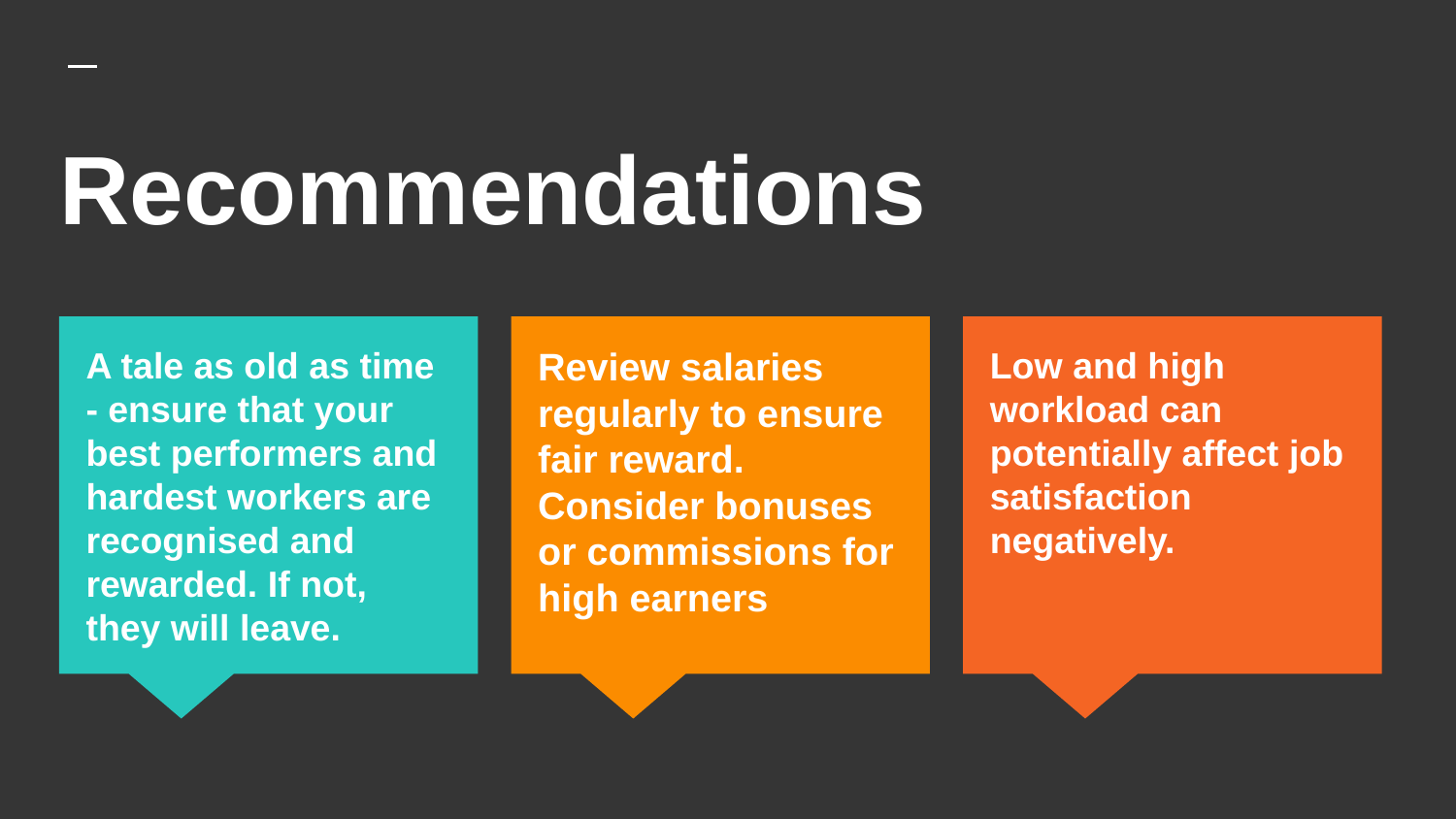

# Recommendations

[Rec…]

A tale as old as time - ensure that your best performers and hardest workers are recognised and rewarded. If not, they will leave.
Review salaries regularly to ensure fair reward. Consider bonuses or commissions for high earners
Low and high workload can potentially affect job satisfaction negatively.